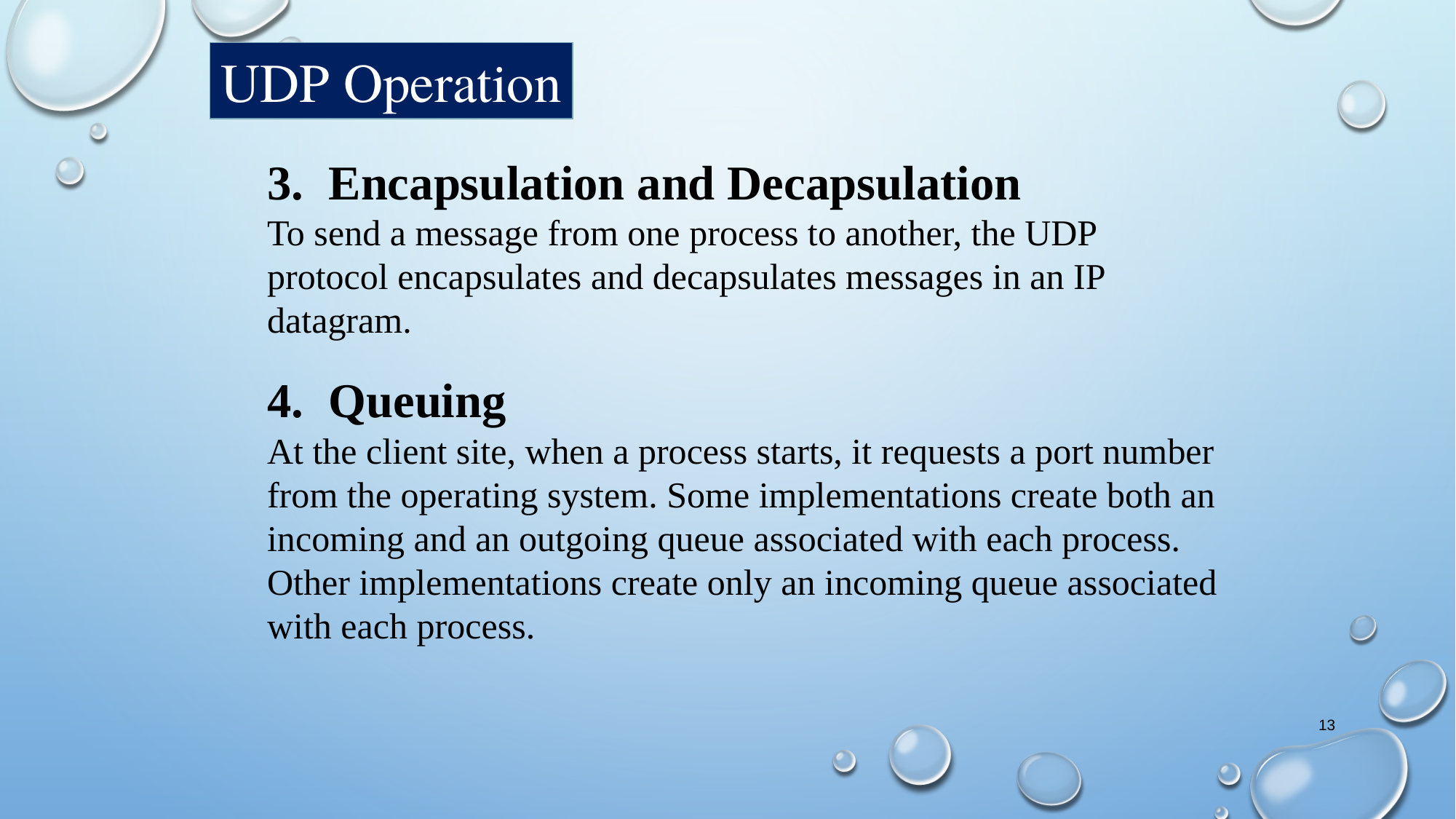

UDP Operation
Encapsulation and Decapsulation
To send a message from one process to another, the UDP protocol encapsulates and decapsulates messages in an IP datagram.

Queuing
At the client site, when a process starts, it requests a port number from the operating system. Some implementations create both an incoming and an outgoing queue associated with each process. Other implementations create only an incoming queue associated with each process.
13